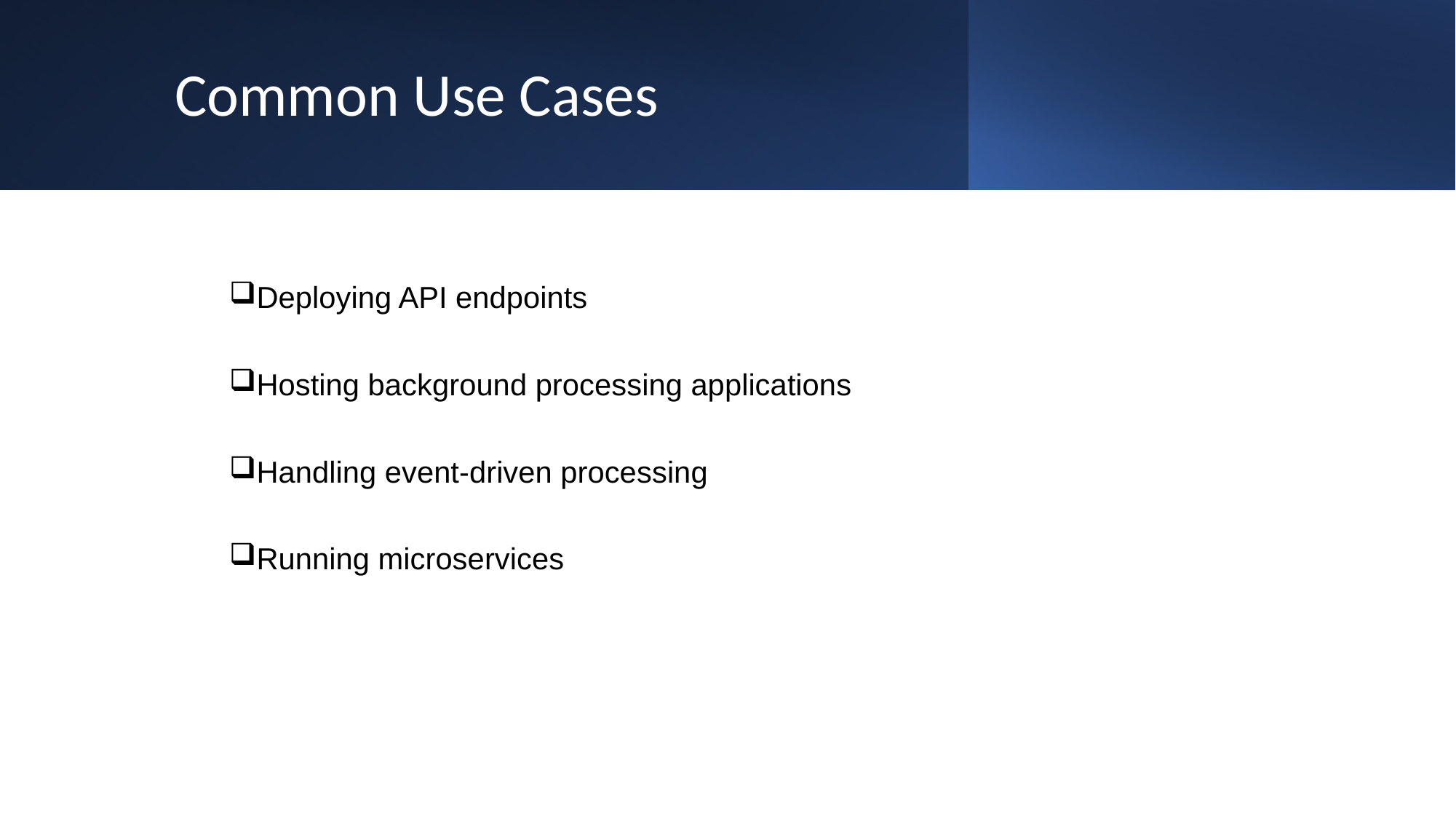

# Common Use Cases
Deploying API endpoints

Hosting background processing applications

Handling event-driven processing

Running microservices